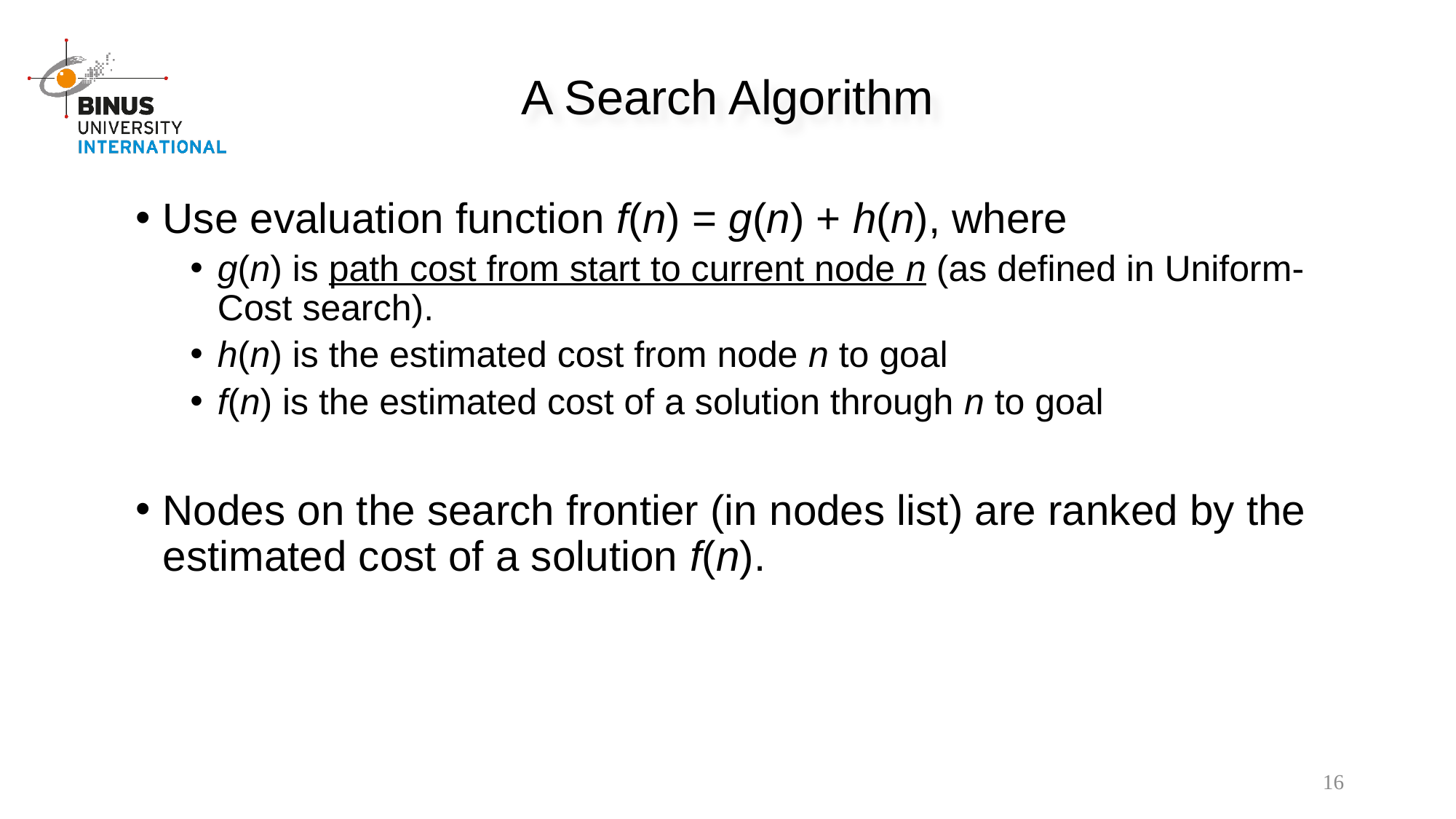

A Search Algorithm
Use evaluation function f(n) = g(n) + h(n), where
g(n) is path cost from start to current node n (as defined in Uniform-Cost search).
h(n) is the estimated cost from node n to goal
f(n) is the estimated cost of a solution through n to goal

Nodes on the search frontier (in nodes list) are ranked by the estimated cost of a solution f(n).
16